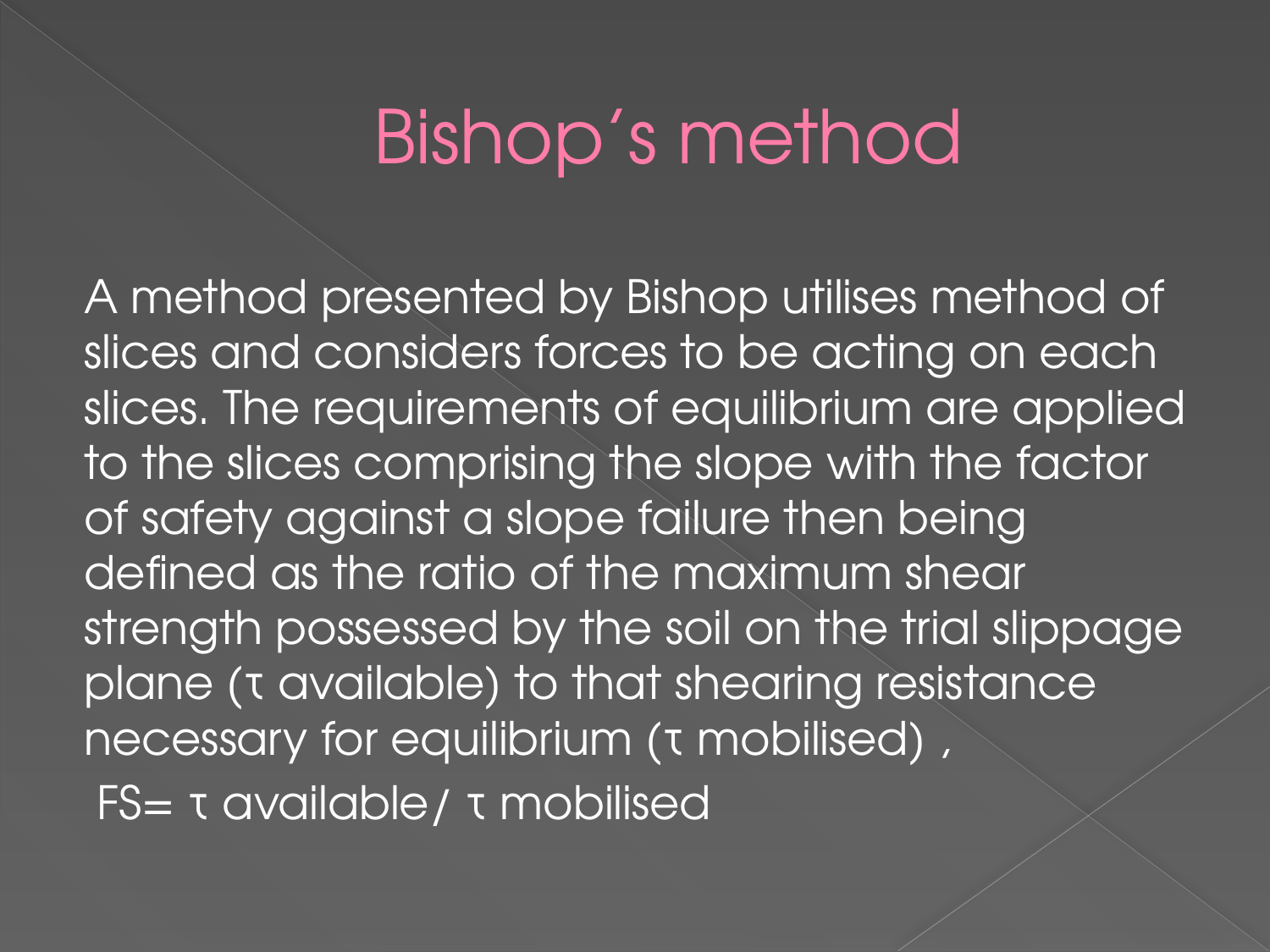

# Bishop’s method
A method presented by Bishop utilises method of slices and considers forces to be acting on each slices. The requirements of equilibrium are applied to the slices comprising the slope with the factor of safety against a slope failure then being defined as the ratio of the maximum shear strength possessed by the soil on the trial slippage plane (τ available) to that shearing resistance necessary for equilibrium (τ mobilised) ,
 FS= τ available/ τ mobilised